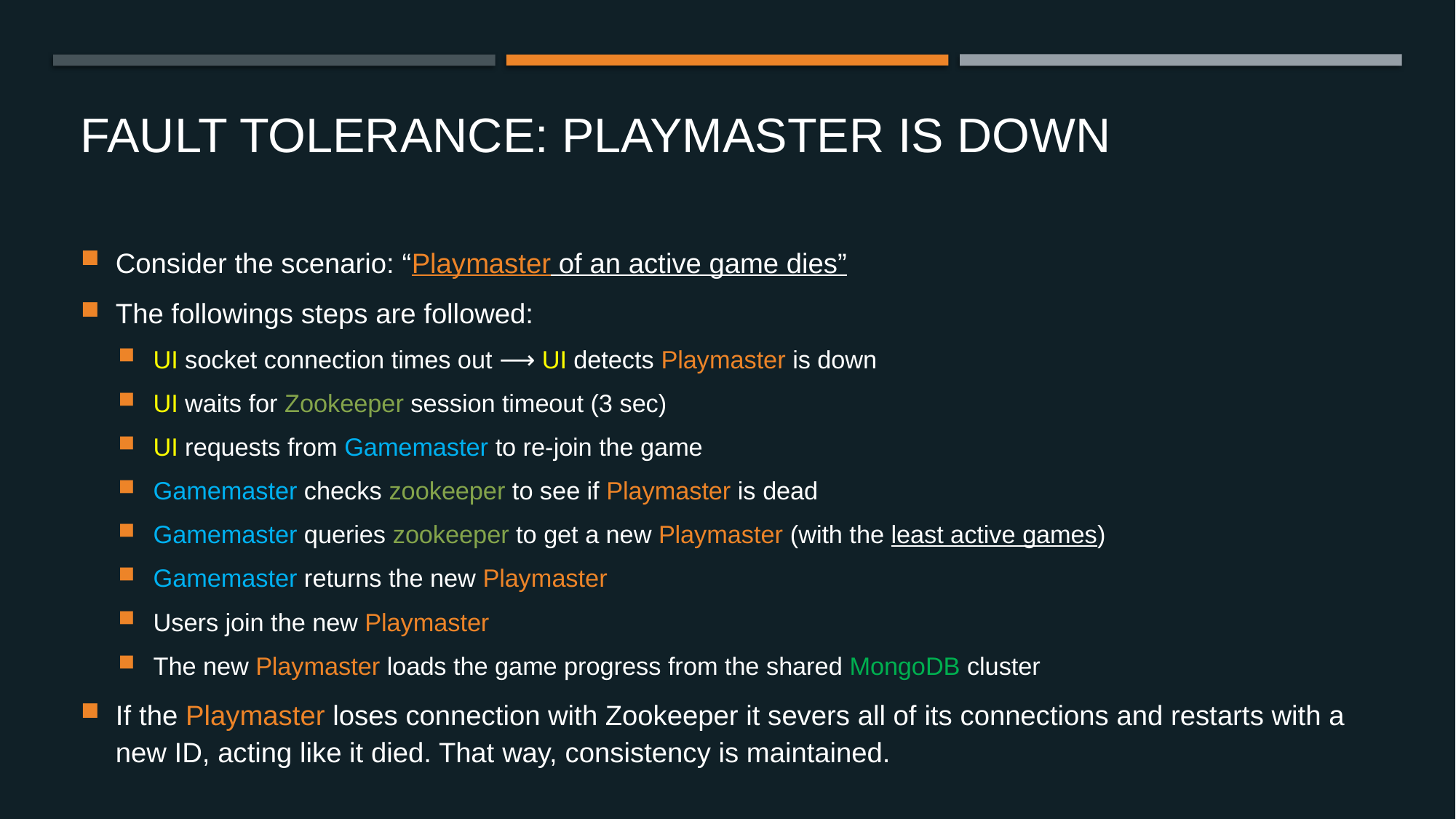

# Fault tolerance: playmaster is down

Consider the scenario: “Playmaster of an active game dies”
The followings steps are followed:
UI socket connection times out ⟶ UI detects Playmaster is down
UI waits for Zookeeper session timeout (3 sec)
UI requests from Gamemaster to re-join the game
Gamemaster checks zookeeper to see if Playmaster is dead
Gamemaster queries zookeeper to get a new Playmaster (with the least active games)
Gamemaster returns the new Playmaster
Users join the new Playmaster
The new Playmaster loads the game progress from the shared MongoDB cluster
If the Playmaster loses connection with Zookeeper it severs all of its connections and restarts with a new ID, acting like it died. That way, consistency is maintained.